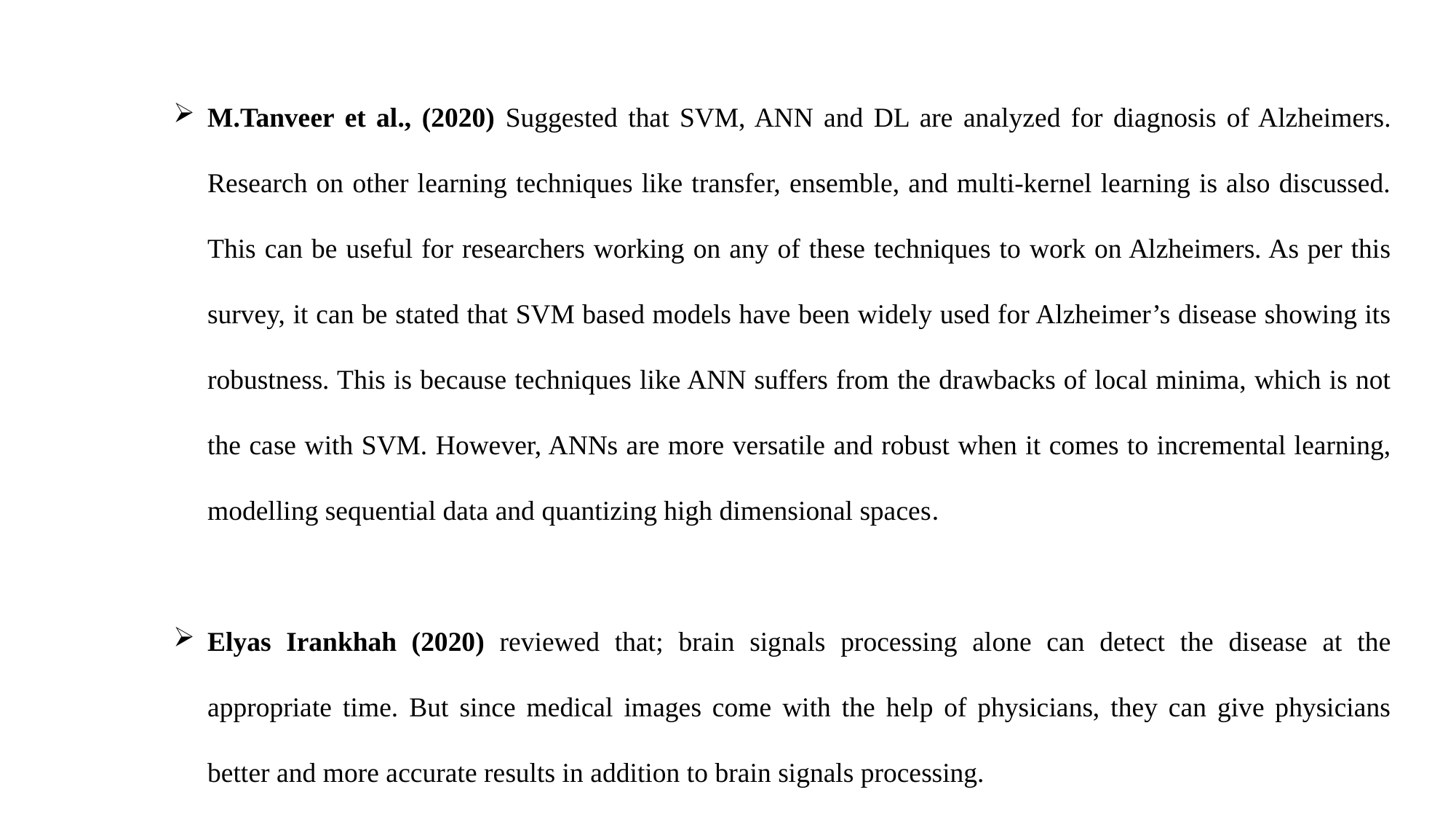

M.Tanveer et al., (2020) Suggested that SVM, ANN and DL are analyzed for diagnosis of Alzheimers. Research on other learning techniques like transfer, ensemble, and multi-kernel learning is also discussed. This can be useful for researchers working on any of these techniques to work on Alzheimers. As per this survey, it can be stated that SVM based models have been widely used for Alzheimer’s disease showing its robustness. This is because techniques like ANN suffers from the drawbacks of local minima, which is not the case with SVM. However, ANNs are more versatile and robust when it comes to incremental learning, modelling sequential data and quantizing high dimensional spaces.

Elyas Irankhah (2020) reviewed that; brain signals processing alone can detect the disease at the appropriate time. But since medical images come with the help of physicians, they can give physicians better and more accurate results in addition to brain signals processing.